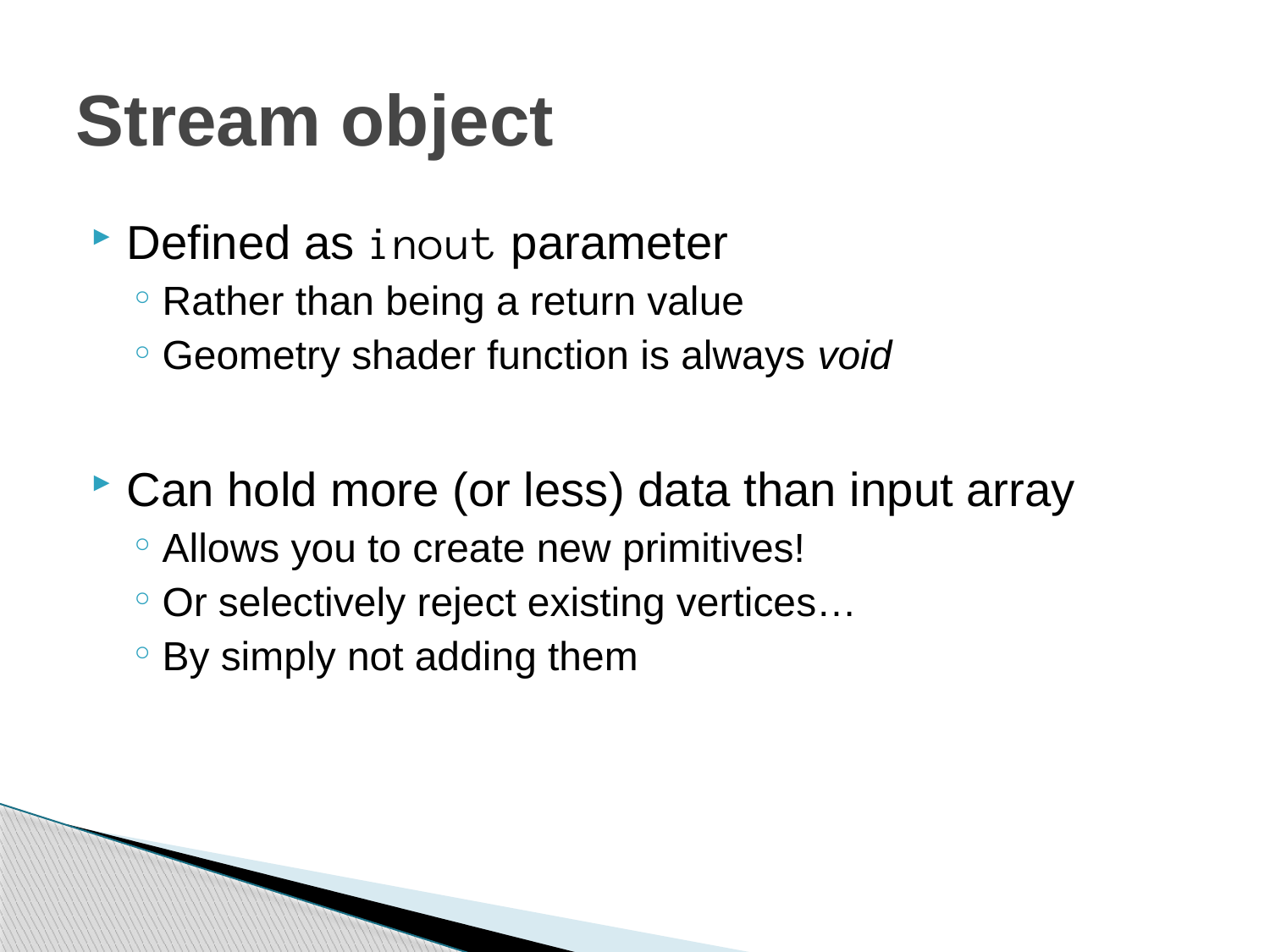

# Stream object
Defined as inout parameter
Rather than being a return value
Geometry shader function is always void

Can hold more (or less) data than input array
Allows you to create new primitives!
Or selectively reject existing vertices…
By simply not adding them